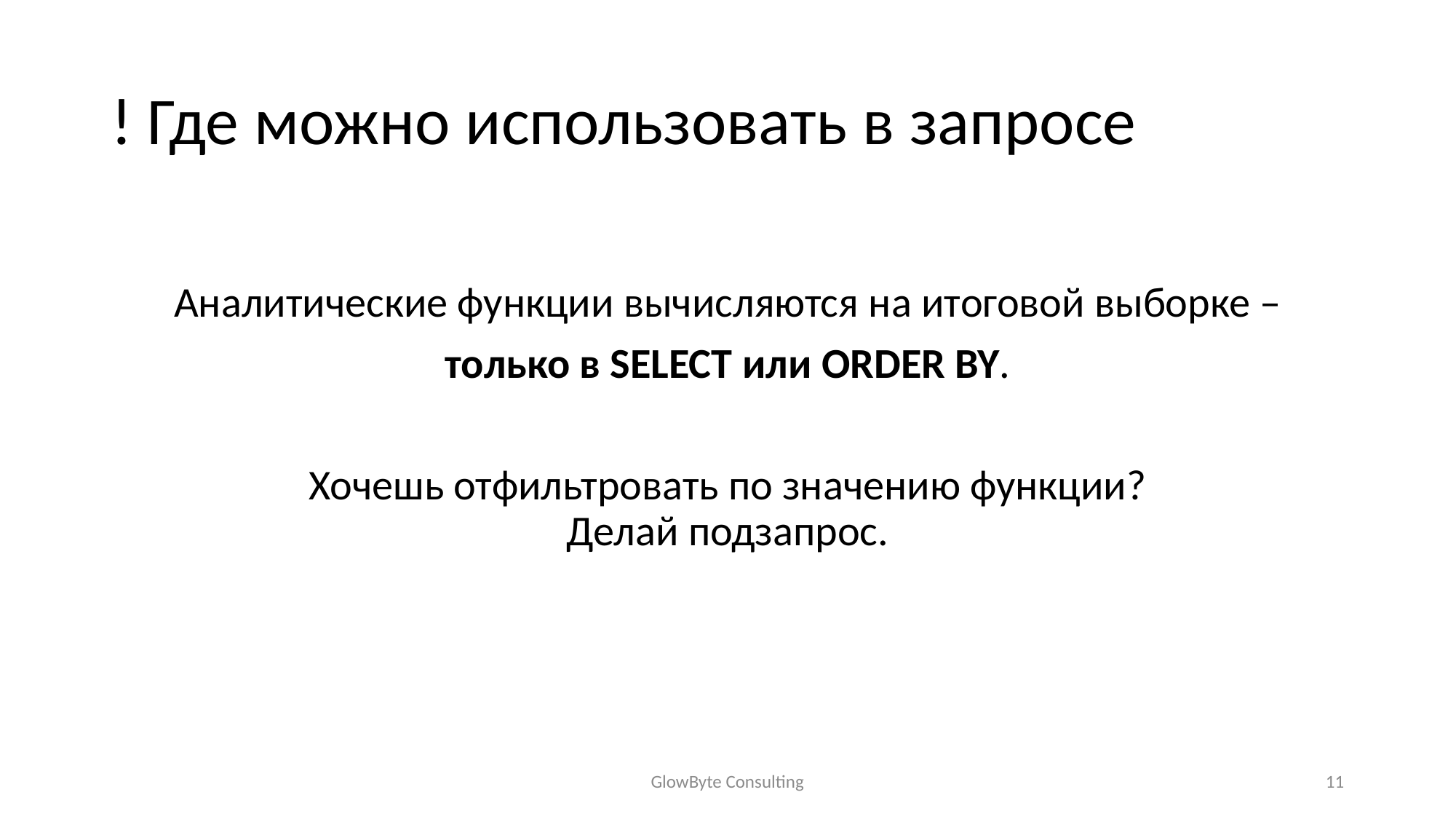

# ! Где можно использовать в запросе
Аналитические функции вычисляются на итоговой выборке –
только в SELECT или ORDER BY.

Хочешь отфильтровать по значению функции?
Делай подзапрос.
GlowByte Consulting
11